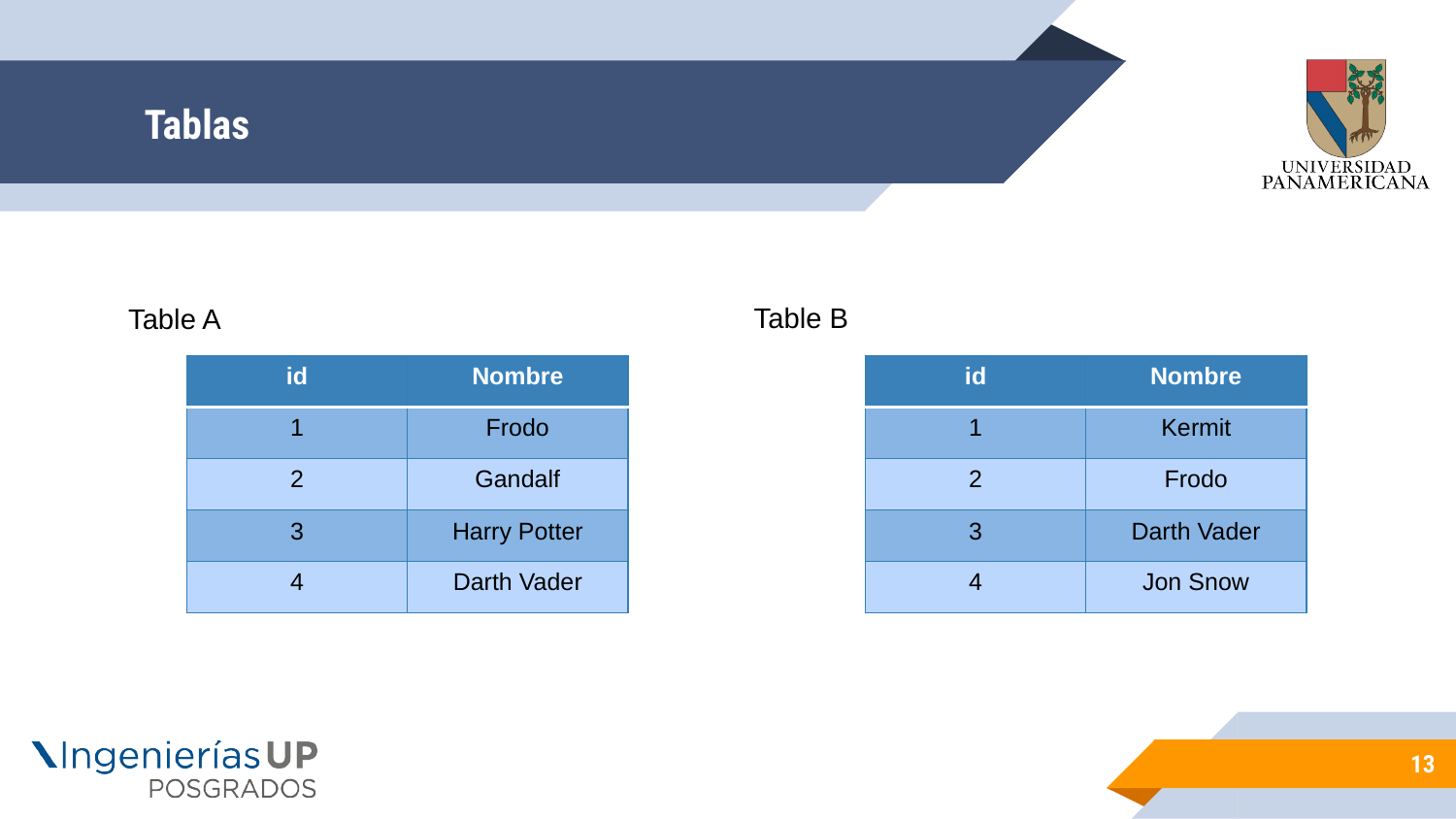

# Tablas
Table B
Table A
| id | Nombre |
| --- | --- |
| 1 | Kermit |
| 2 | Frodo |
| 3 | Darth Vader |
| 4 | Jon Snow |
| id | Nombre |
| --- | --- |
| 1 | Frodo |
| 2 | Gandalf |
| 3 | Harry Potter |
| 4 | Darth Vader |
13